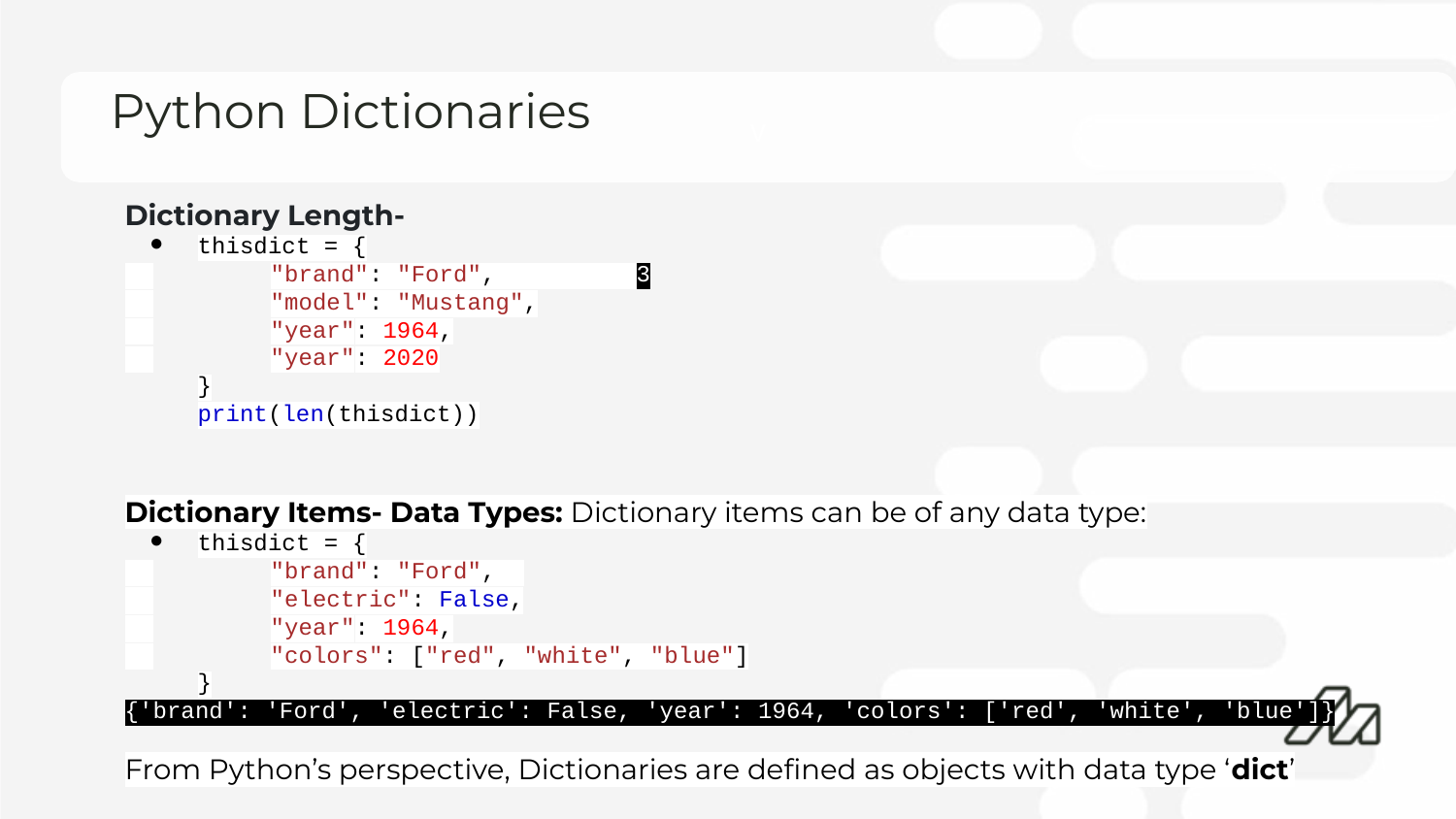

# Python Dictionaries
Dictionary Length-
thisdict = {
  	"brand": "Ford",          3
  	"model": "Mustang",
  	"year": 1964,
  	"year": 2020
}
print(len(thisdict))

Dictionary Items- Data Types: Dictionary items can be of any data type:
thisdict = {
  	"brand": "Ford",
  	"electric": False,
  	"year": 1964,
  	"colors": ["red", "white", "blue"]
}
{'brand': 'Ford', 'electric': False, 'year': 1964, 'colors': ['red', 'white', 'blue']}

From Python’s perspective, Dictionaries are defined as objects with data type ‘dict’